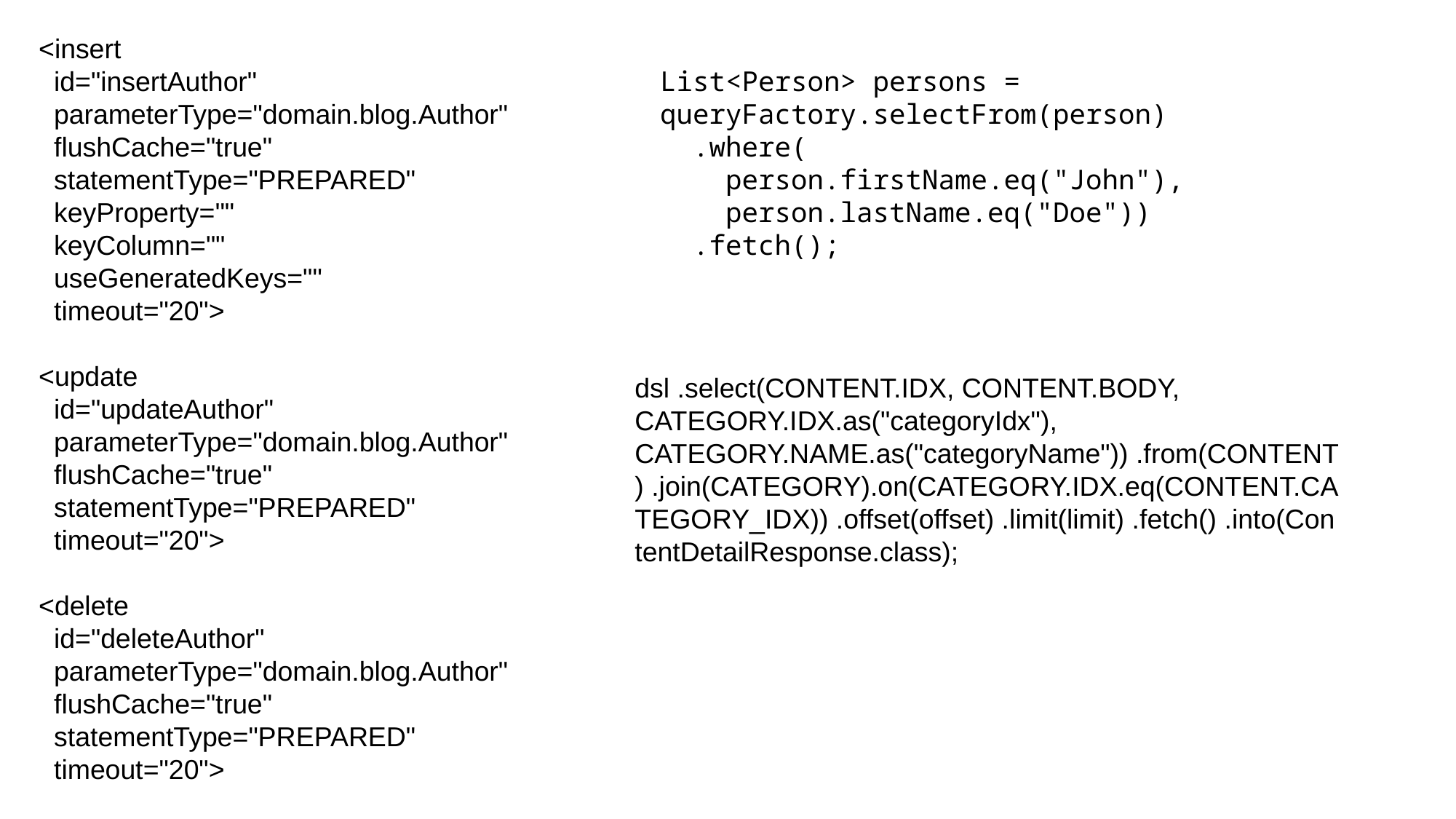

<insert
  id="insertAuthor"
  parameterType="domain.blog.Author"
  flushCache="true"
  statementType="PREPARED"
  keyProperty=""
  keyColumn=""
  useGeneratedKeys=""
  timeout="20">

<update
  id="updateAuthor"
  parameterType="domain.blog.Author"
  flushCache="true"
  statementType="PREPARED"
  timeout="20">

<delete
  id="deleteAuthor"
  parameterType="domain.blog.Author"
  flushCache="true"
  statementType="PREPARED"
  timeout="20">
List<Person> persons = queryFactory.selectFrom(person)
  .where(
    person.firstName.eq("John"),
    person.lastName.eq("Doe"))
  .fetch();
dsl .select(CONTENT.IDX, CONTENT.BODY, CATEGORY.IDX.as("categoryIdx"), CATEGORY.NAME.as("categoryName")) .from(CONTENT) .join(CATEGORY).on(CATEGORY.IDX.eq(CONTENT.CATEGORY_IDX)) .offset(offset) .limit(limit) .fetch() .into(ContentDetailResponse.class);